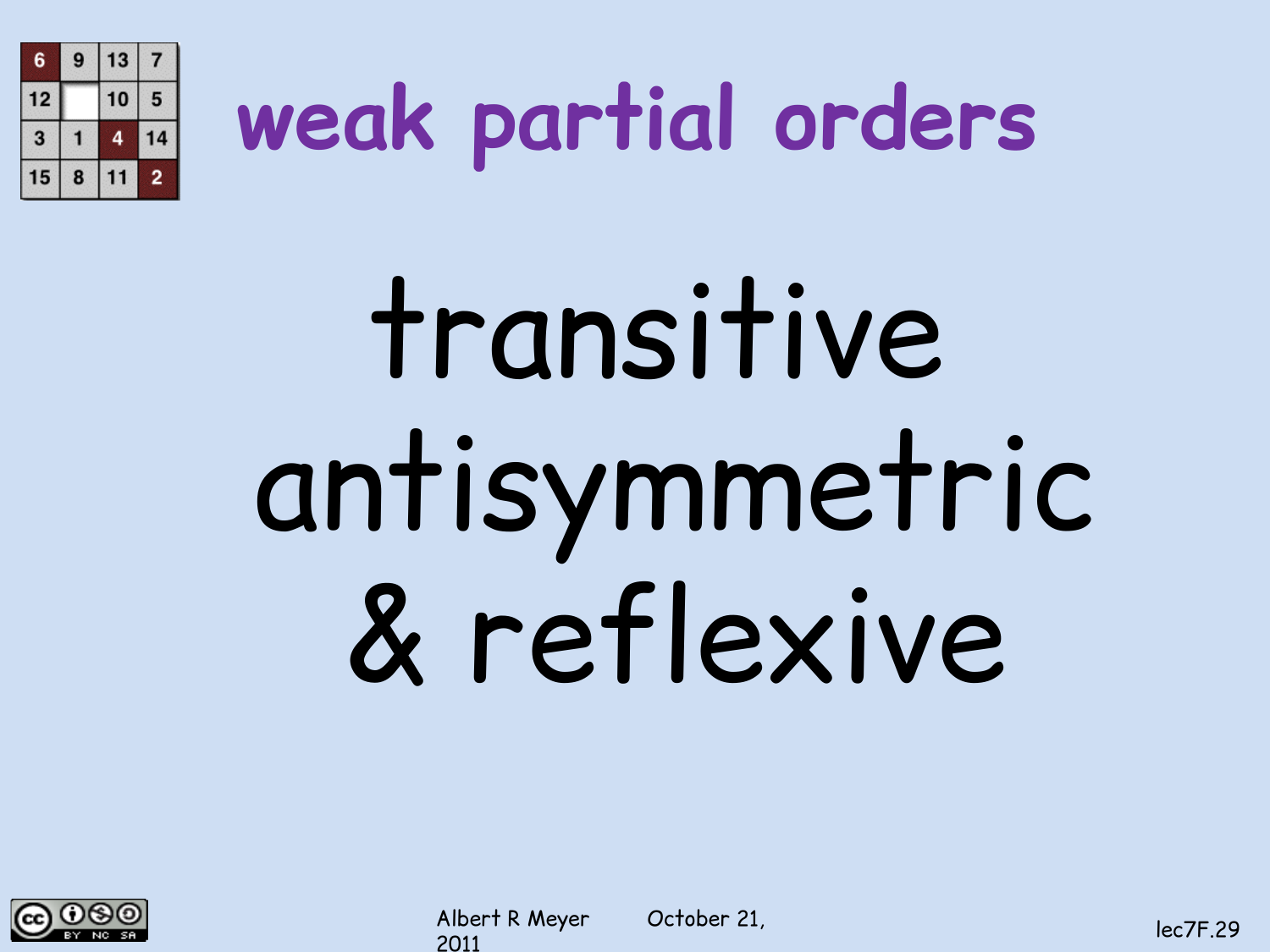

# weak partial orders
transitive antisymmetric & reflexive